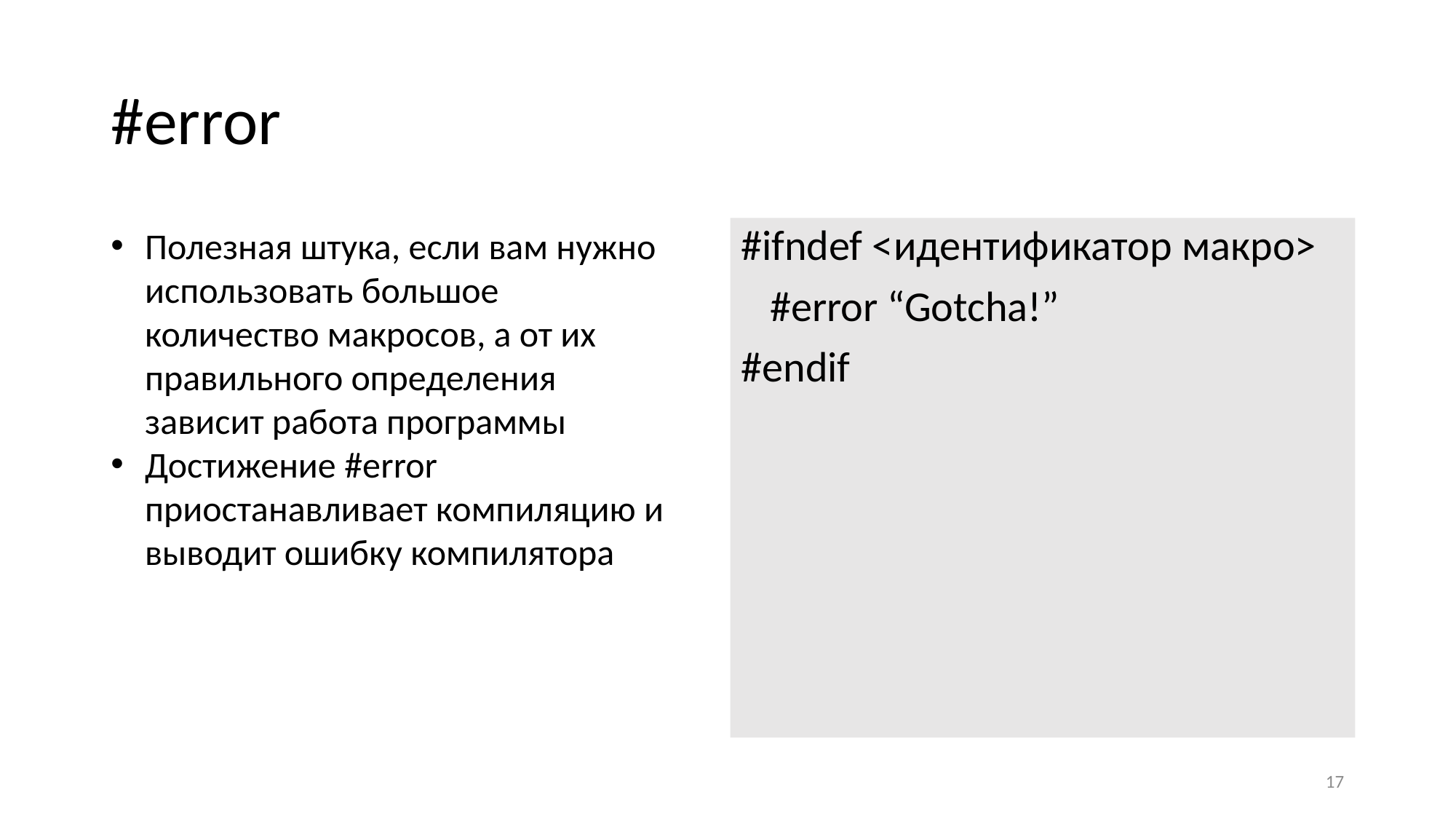

# #error
Полезная штука, если вам нужно использовать большое количество макросов, а от их правильного определения зависит работа программы
Достижение #error приостанавливает компиляцию и выводит ошибку компилятора
#ifndef <идентификатор макро>
   #error “Gotcha!”
#endif

17